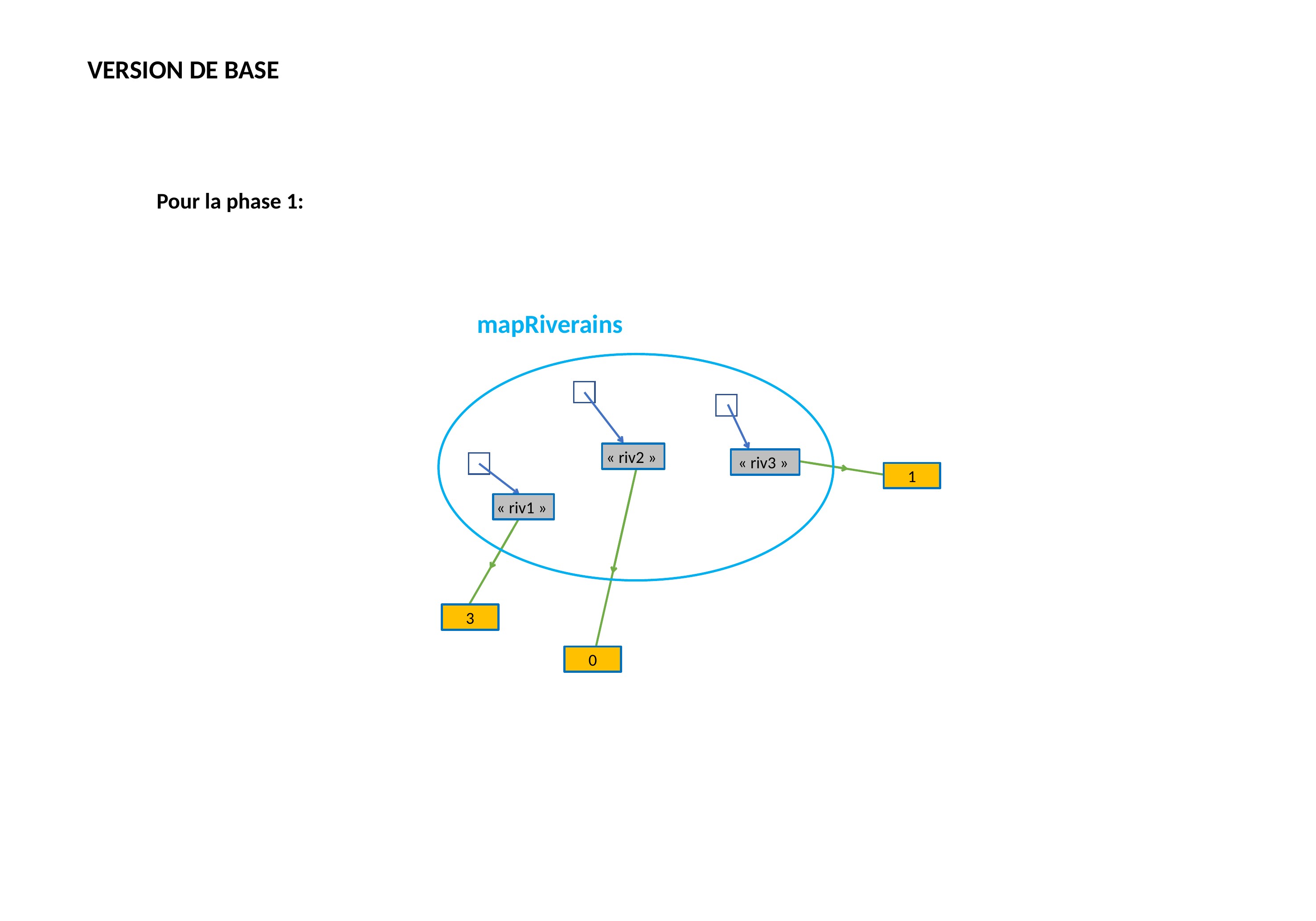

VERSION DE BASE
Pour la phase 1:
mapRiverains

« riv2 »
« riv3 »

1
« riv1 »
3
0